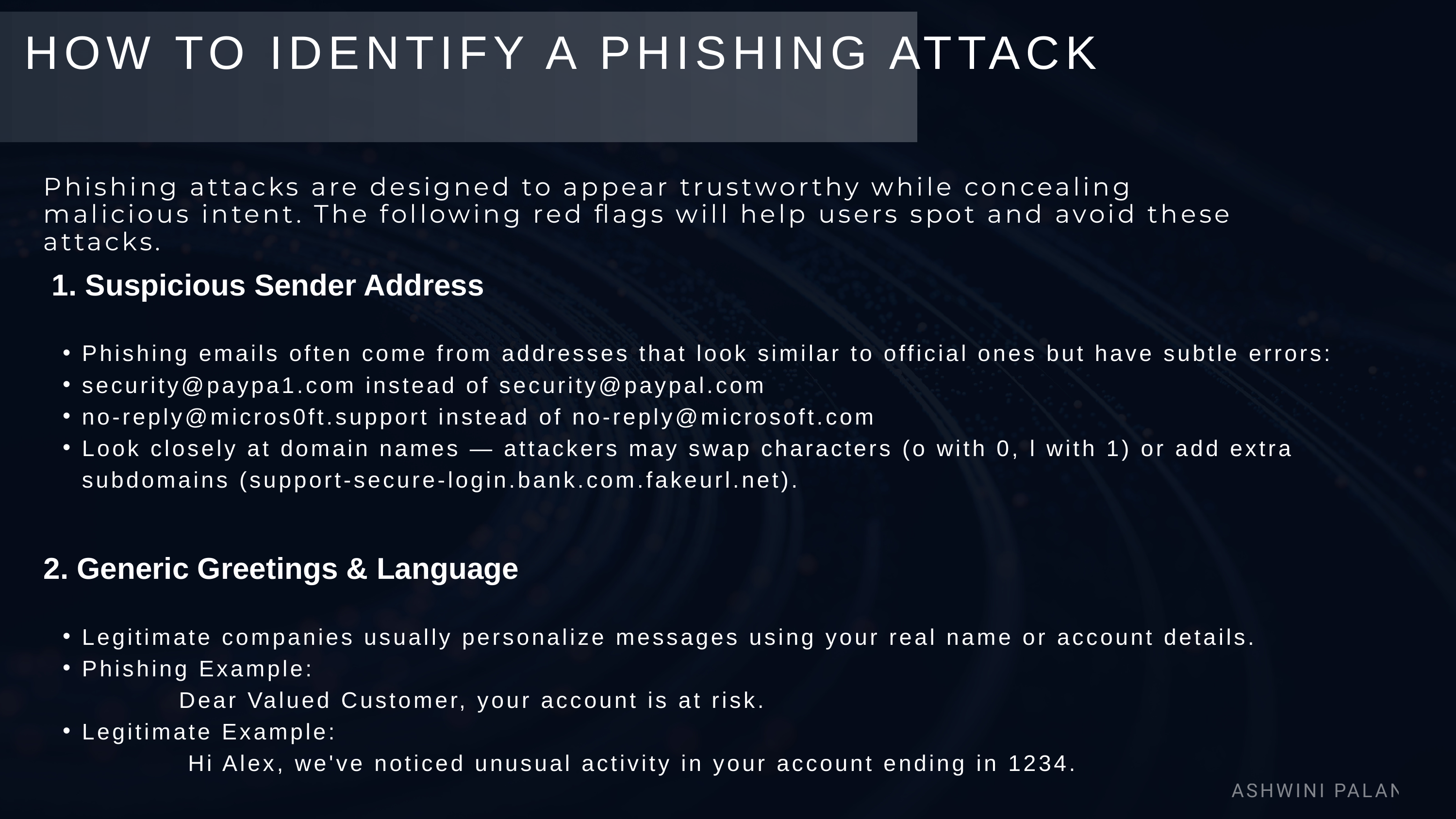

HOW TO IDENTIFY A PHISHING ATTACK
Phishing attacks are designed to appear trustworthy while concealing malicious intent. The following red flags will help users spot and avoid these attacks.
 1. Suspicious Sender Address

Phishing emails often come from addresses that look similar to official ones but have subtle errors:
security@paypa1.com instead of security@paypal.com
no-reply@micros0ft.support instead of no-reply@microsoft.com
Look closely at domain names — attackers may swap characters (o with 0, l with 1) or add extra subdomains (support-secure-login.bank.com.fakeurl.net).

2. Generic Greetings & Language

Legitimate companies usually personalize messages using your real name or account details.
Phishing Example:
               Dear Valued Customer, your account is at risk.
Legitimate Example:
                Hi Alex, we've noticed unusual activity in your account ending in 1234.
ASHWINI PALANDE